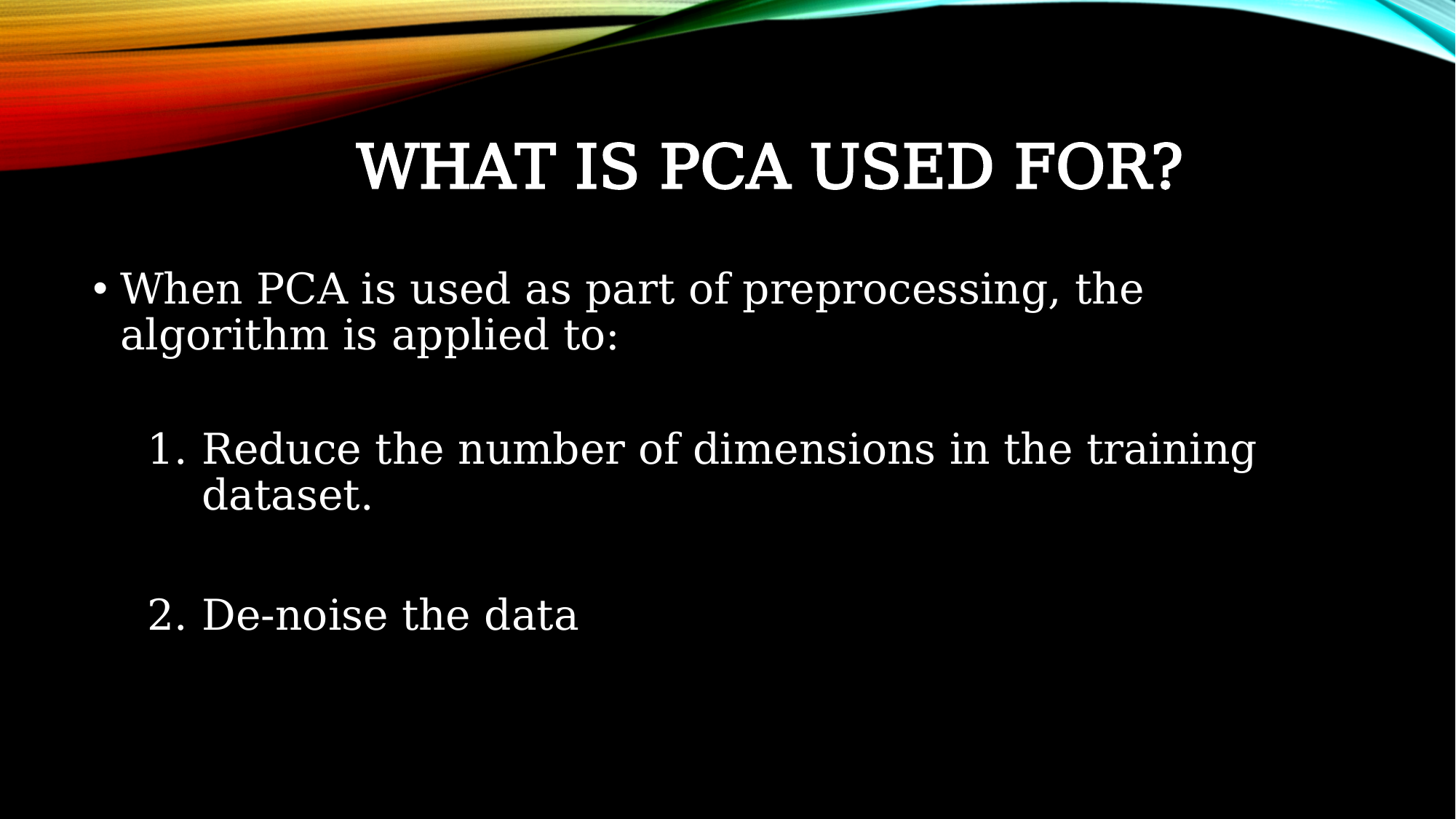

# What is PCA used for?
When PCA is used as part of preprocessing, the algorithm is applied to:

Reduce the number of dimensions in the training dataset.

De-noise the data